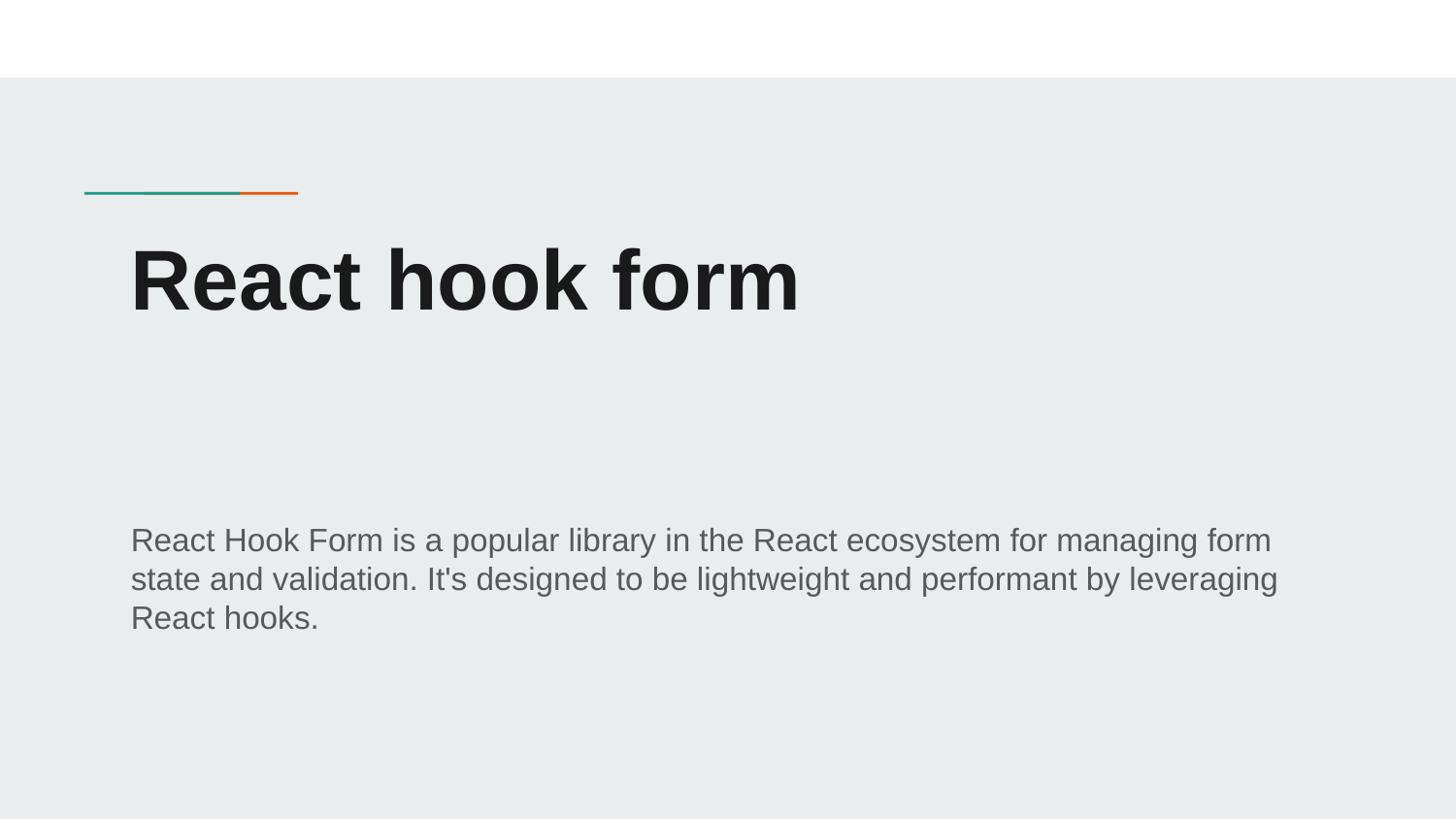

# React hook form
React Hook Form is a popular library in the React ecosystem for managing form state and validation. It's designed to be lightweight and performant by leveraging React hooks.